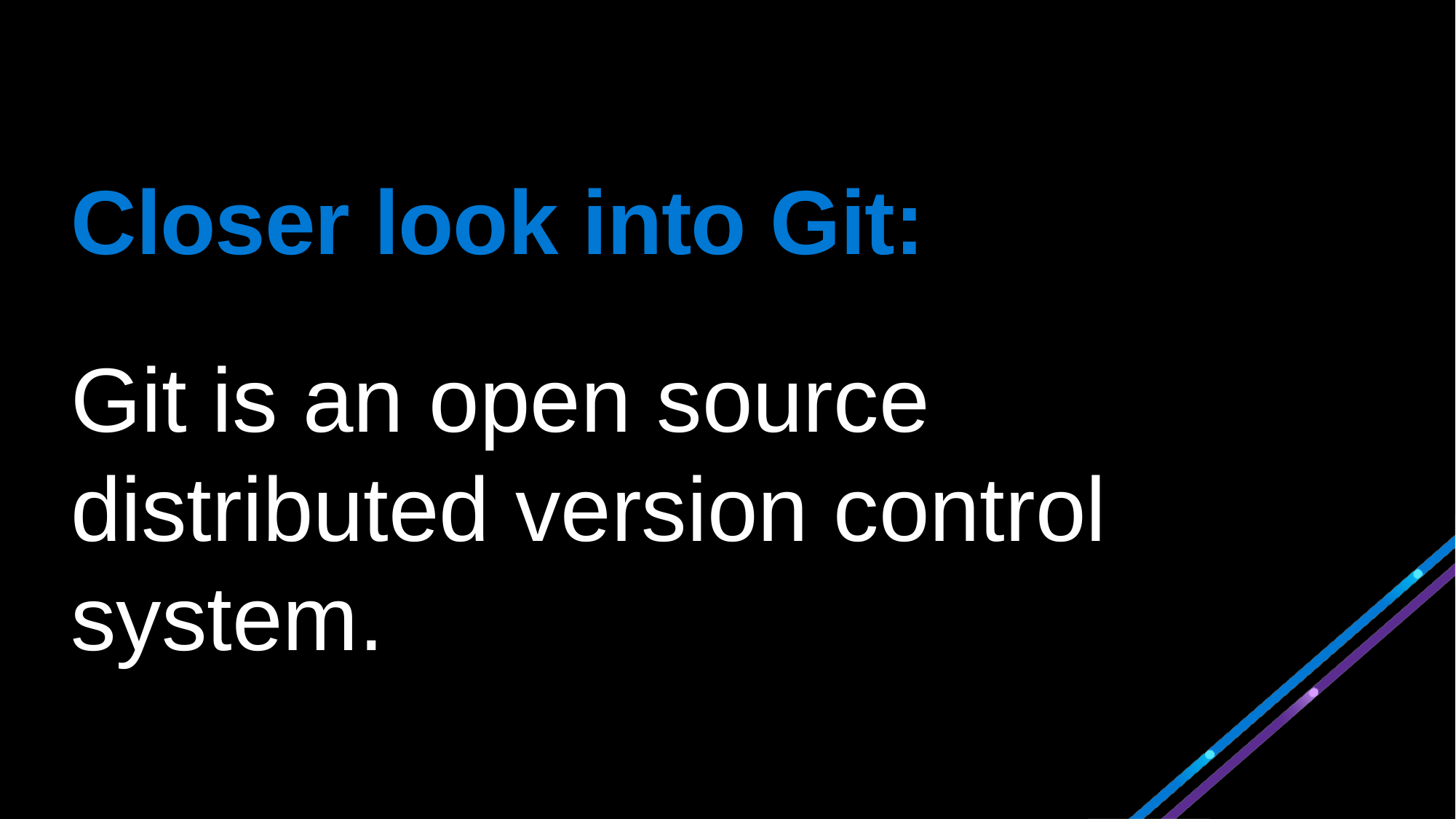

# Closer look into Git:
Git is an open source distributed version control system.